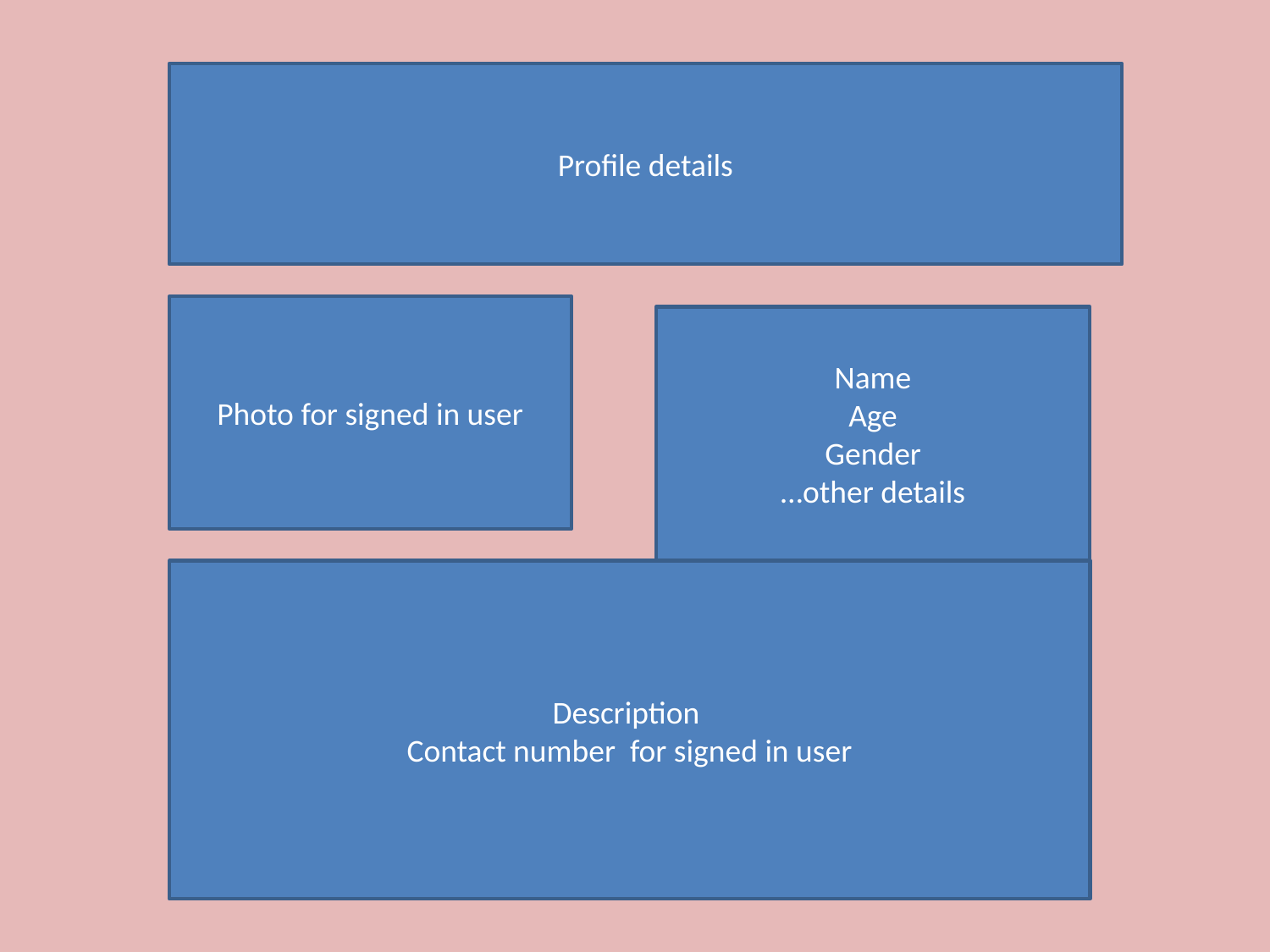

Profile details
Photo for signed in user
Name
Age
Gender
…other details
Description
Contact number  for signed in user